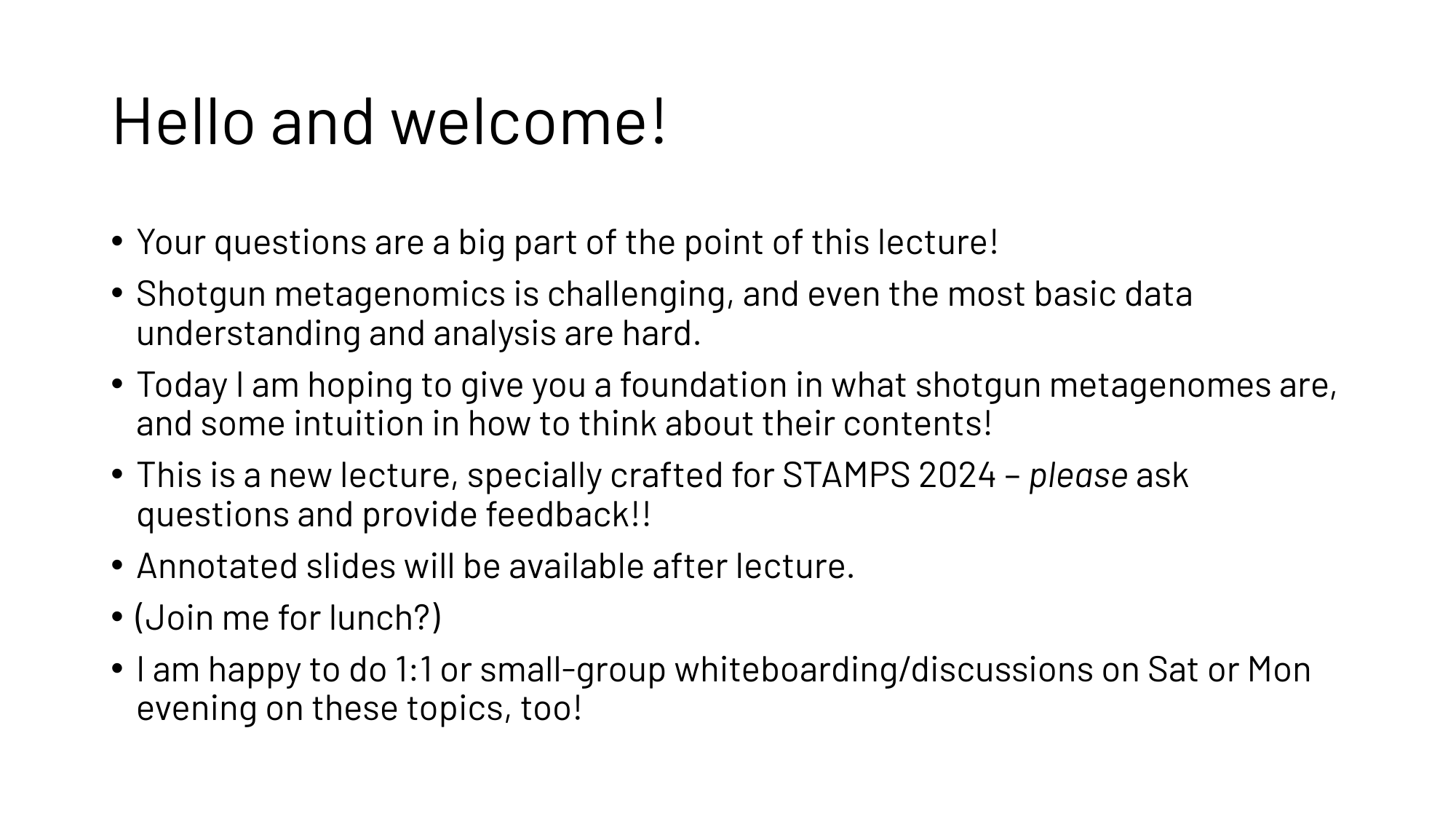

# Hello and welcome!
Your questions are a big part of the point of this lecture!
Shotgun metagenomics is challenging, and even the most basic data understanding and analysis are hard.
Today I am hoping to give you a foundation in what shotgun metagenomes are, and some intuition in how to think about their contents!
This is a new lecture, specially crafted for STAMPS 2024 – please ask questions and provide feedback!!
Annotated slides will be available after lecture.
(Join me for lunch?)
I am happy to do 1:1 or small-group whiteboarding/discussions on Sat or Mon evening on these topics, too!